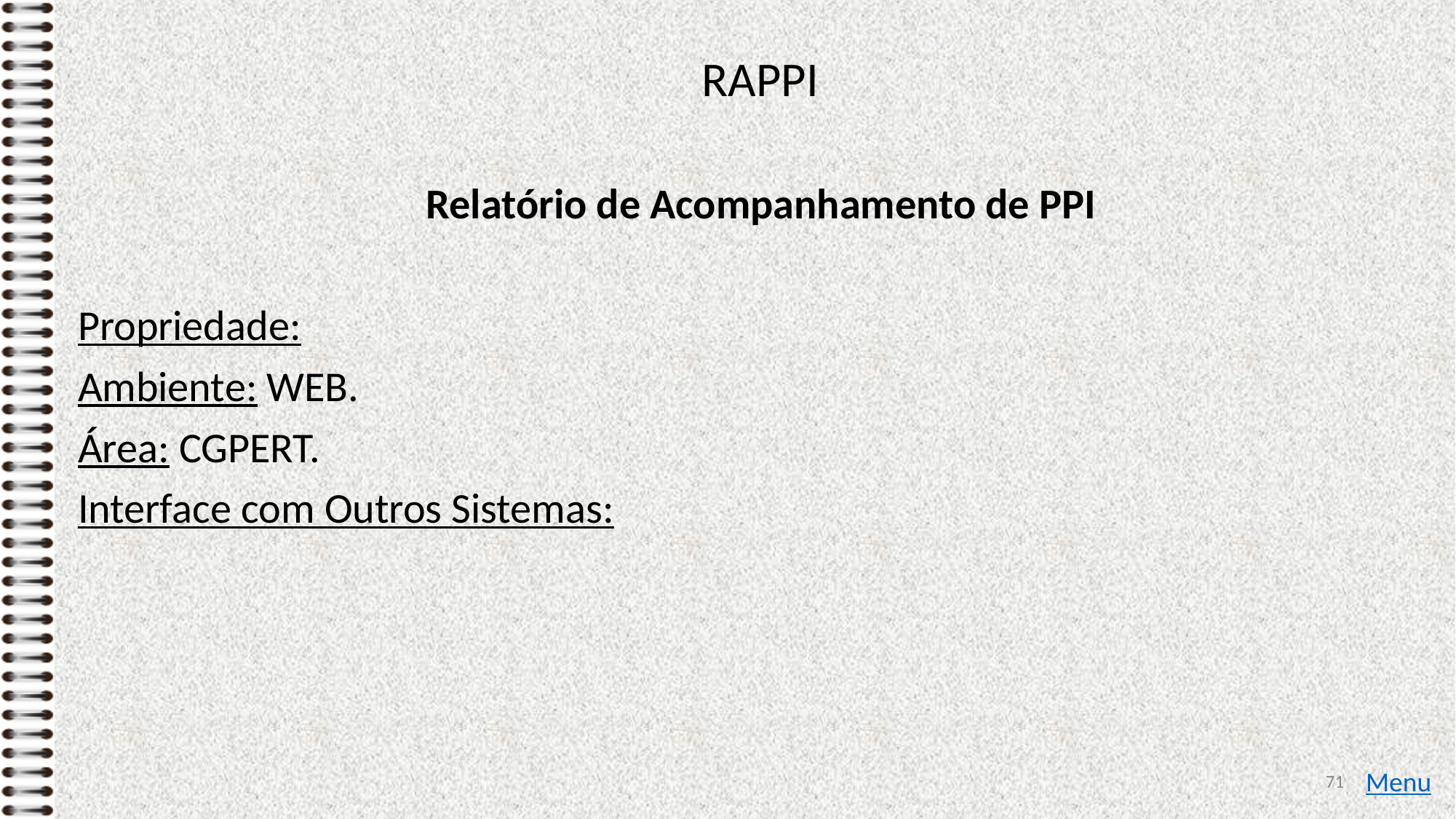

# RAPPI

Relatório de Acompanhamento de PPI

Propriedade:
Ambiente: WEB.
Área: CGPERT.
Interface com Outros Sistemas:

71
Menu